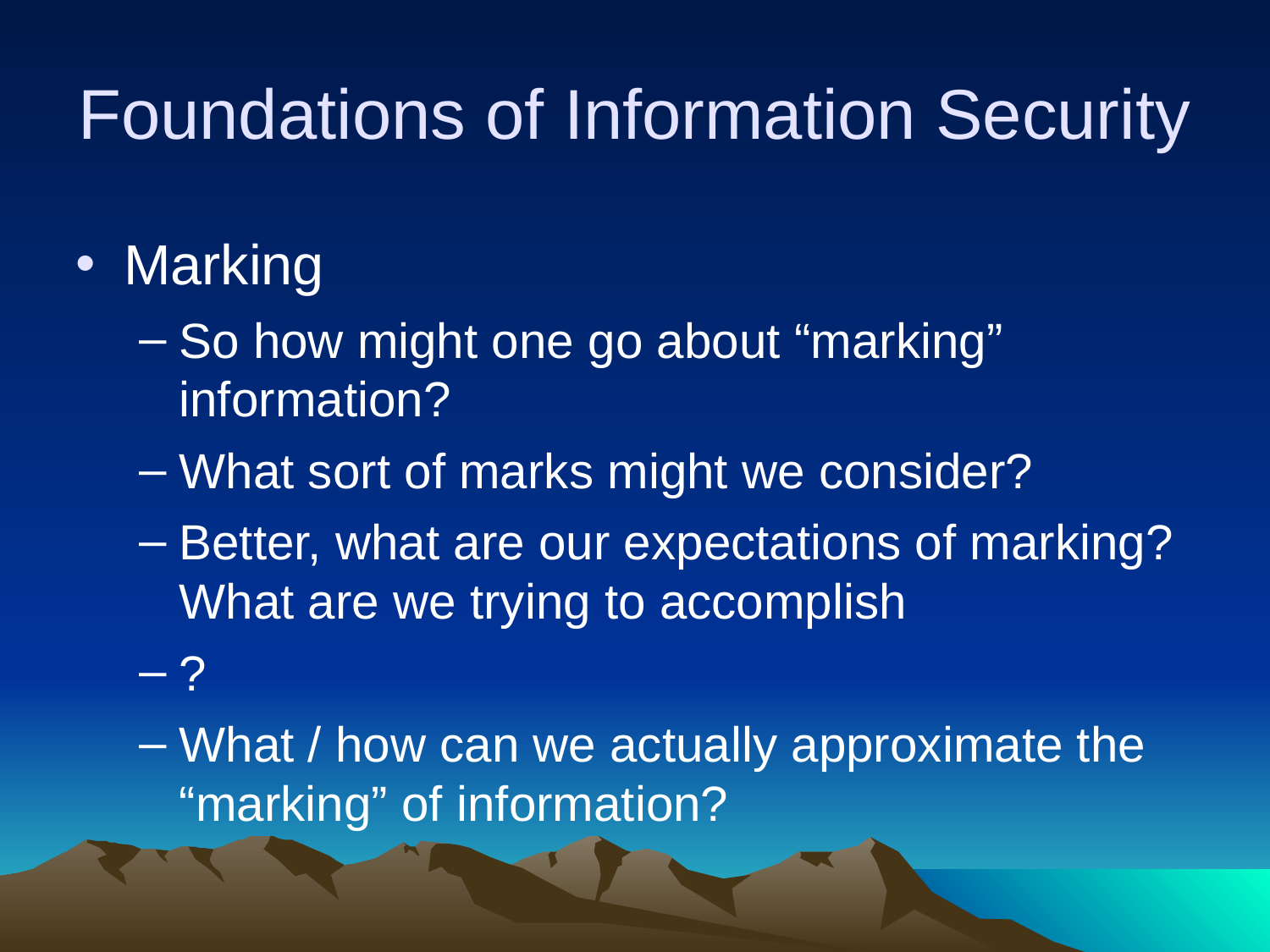

# Foundations of Information Security
Marking
So how might one go about “marking” information?
What sort of marks might we consider?
Better, what are our expectations of marking? What are we trying to accomplish
?
What / how can we actually approximate the “marking” of information?